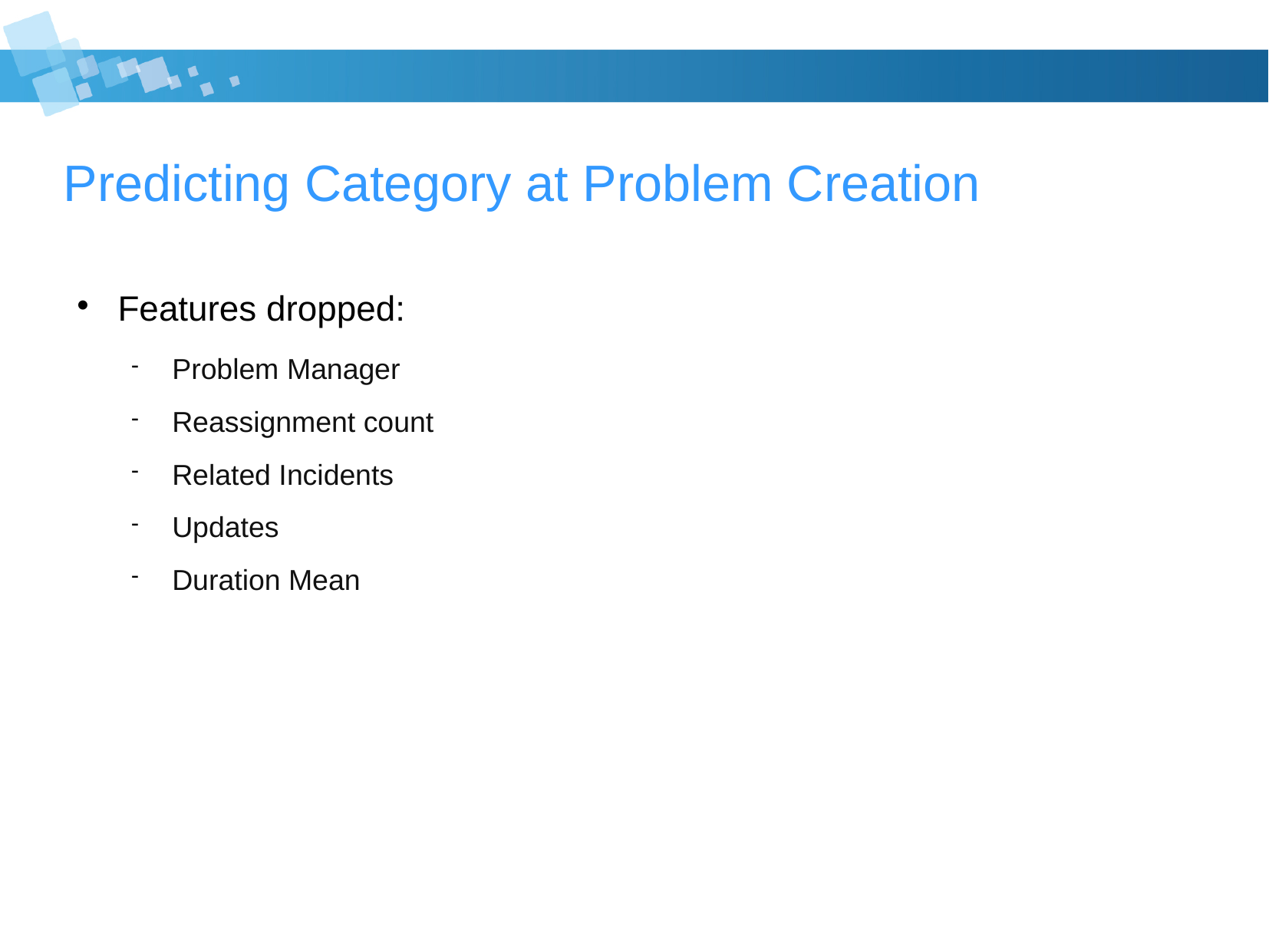

Predicting Category at Problem Creation
Features dropped:
Problem Manager
Reassignment count
Related Incidents
Updates
Duration Mean